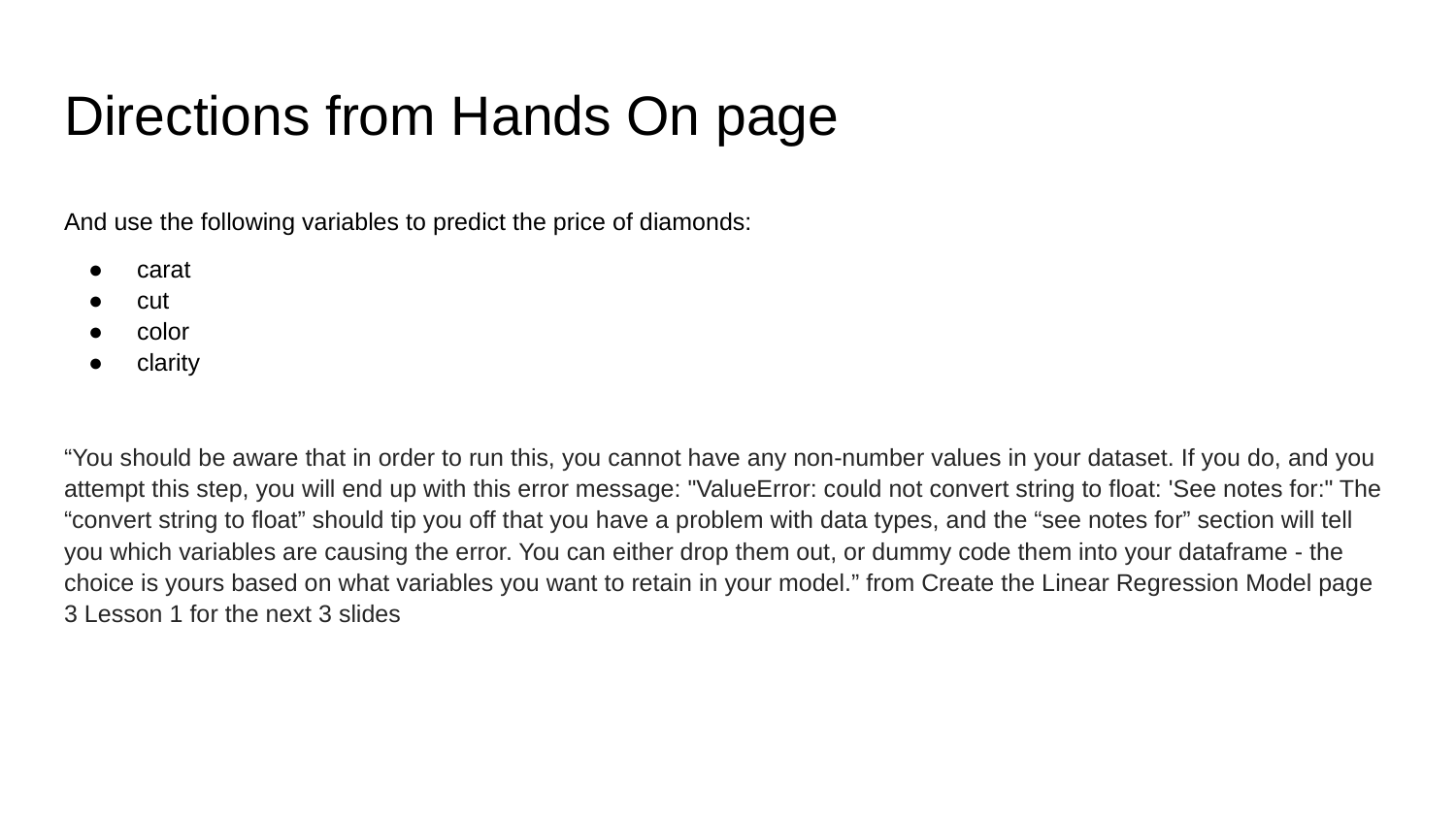

# Directions from Hands On page
And use the following variables to predict the price of diamonds:
carat
cut
color
clarity

“You should be aware that in order to run this, you cannot have any non-number values in your dataset. If you do, and you attempt this step, you will end up with this error message: "ValueError: could not convert string to float: 'See notes for:" The “convert string to float” should tip you off that you have a problem with data types, and the “see notes for” section will tell you which variables are causing the error. You can either drop them out, or dummy code them into your dataframe - the choice is yours based on what variables you want to retain in your model.” from Create the Linear Regression Model page 3 Lesson 1 for the next 3 slides